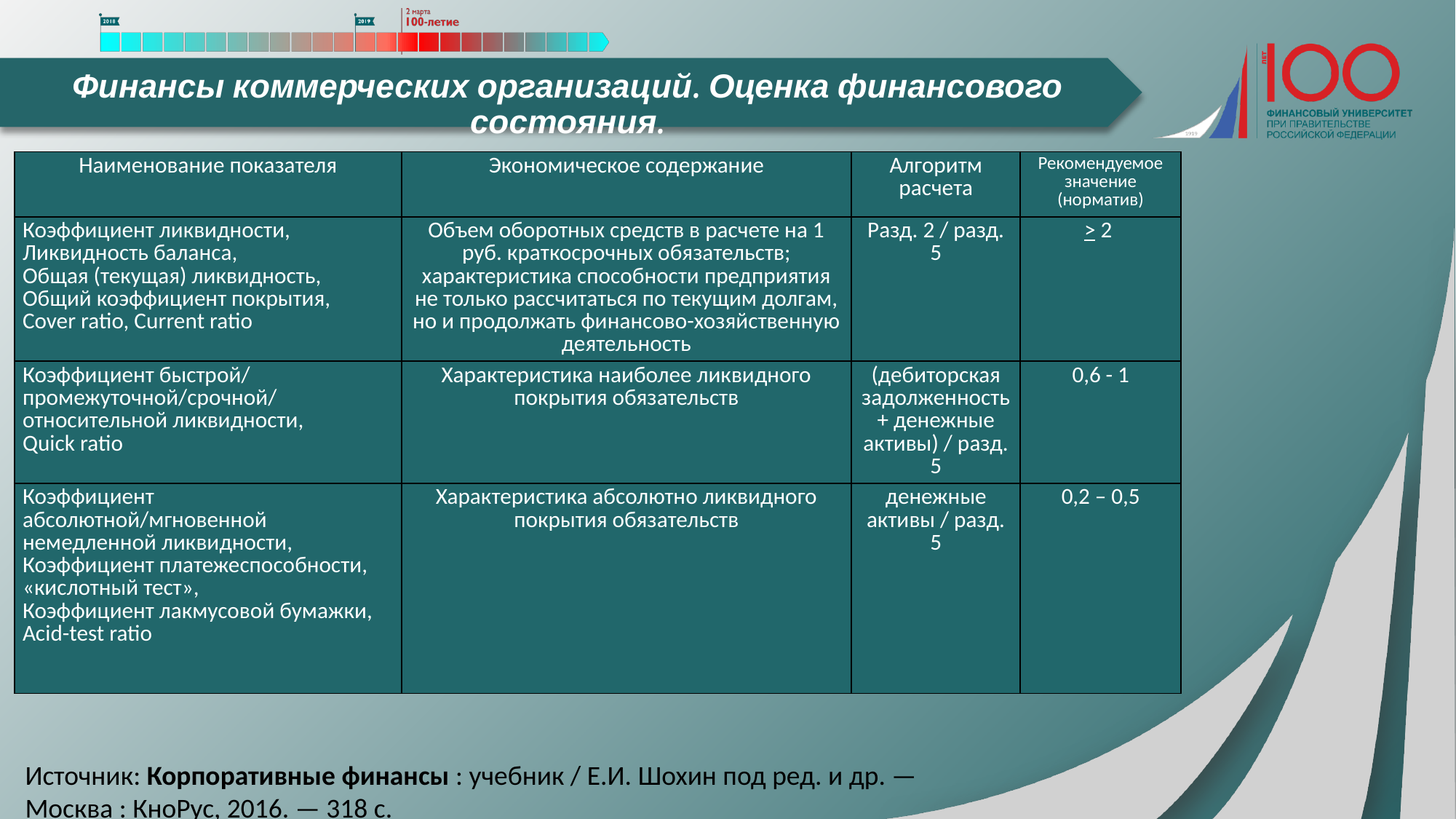

Финансы коммерческих организаций. Оценка финансового состояния.
| Наименование показателя | Экономическое содержание | Алгоритм расчета | Рекомендуемое значение (норматив) |
| --- | --- | --- | --- |
| Коэффициент ликвидности, Ликвидность баланса, Общая (текущая) ликвидность, Общий коэффициент покрытия, Cover ratio, Current ratio | Объем оборотных средств в расчете на 1 руб. краткосрочных обязательств; характеристика способности предприятия не только рассчитаться по текущим долгам, но и продолжать финансово-хозяйственную деятельность | Разд. 2 / разд. 5 | > 2 |
| Коэффициент быстрой/ промежуточной/срочной/ относительной ликвидности, Quick ratio | Характеристика наиболее ликвидного покрытия обязательств | (дебиторская задолженность + денежные активы) / разд. 5 | 0,6 - 1 |
| Коэффициент абсолютной/мгновенной немедленной ликвидности, Коэффициент платежеспособности, «кислотный тест», Коэффициент лакмусовой бумажки, Acid-test ratio | Характеристика абсолютно ликвидного покрытия обязательств | денежные активы / разд. 5 | 0,2 – 0,5 |
Источник: Корпоративные финансы : учебник / Е.И. Шохин под ред. и др. — Москва : КноРус, 2016. — 318 с.